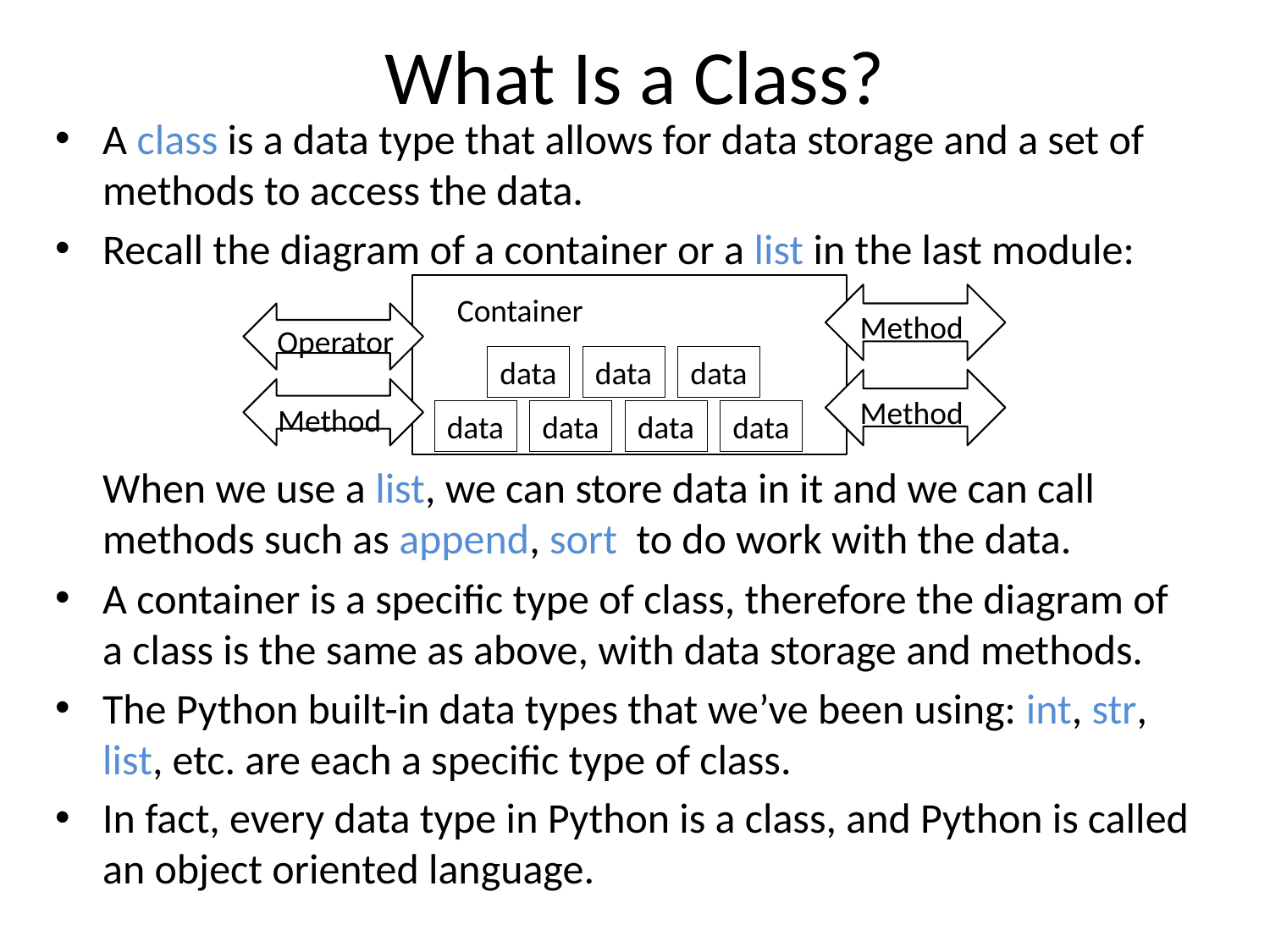

# What Is a Class?
A class is a data type that allows for data storage and a set of methods to access the data.
Recall the diagram of a container or a list in the last module:

	When we use a list, we can store data in it and we can call methods such as append, sort  to do work with the data.
A container is a specific type of class, therefore the diagram of a class is the same as above, with data storage and methods.
The Python built-in data types that we’ve been using: int, str, list, etc. are each a specific type of class.
In fact, every data type in Python is a class, and Python is called an object oriented language.

Container
data
data
data
data
data
data
data

Method

Operator

Method

Method